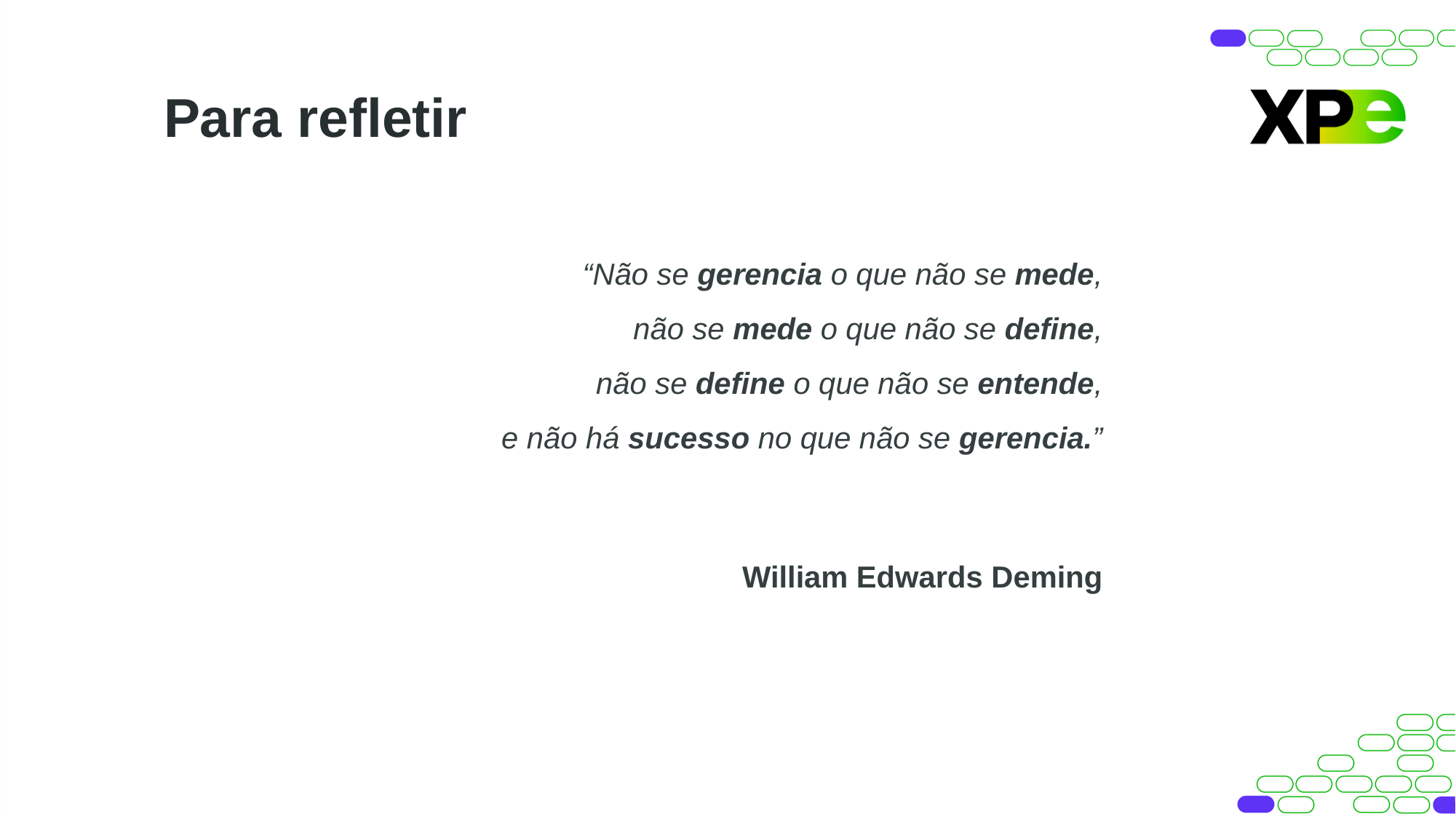

Para refletir

“Não se gerencia o que não se mede,
não se mede o que não se define,
não se define o que não se entende,
e não há sucesso no que não se gerencia.”

William Edwards Deming